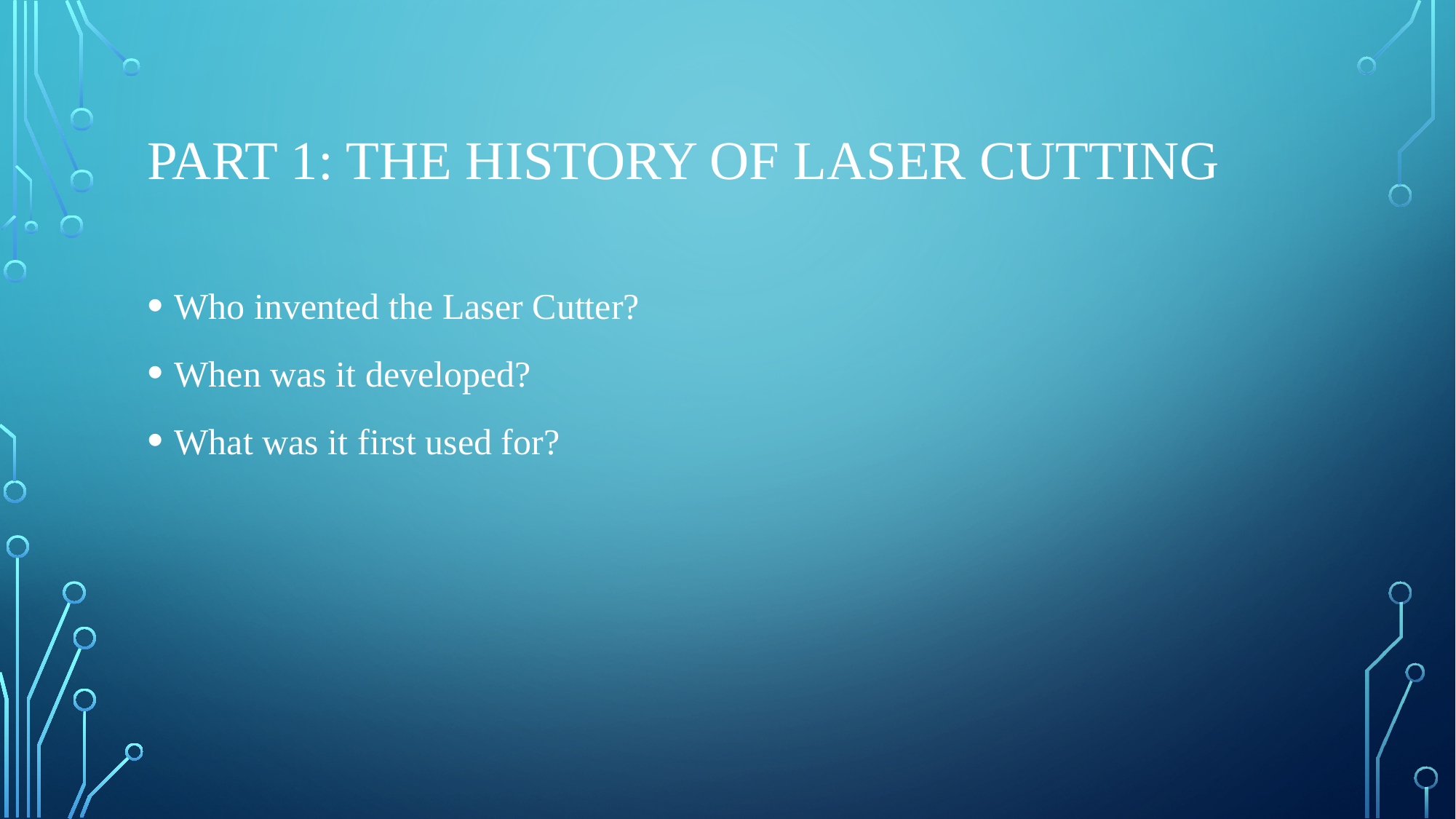

# Part 1: The History of Laser Cutting
Who invented the Laser Cutter?
When was it developed?
What was it first used for?